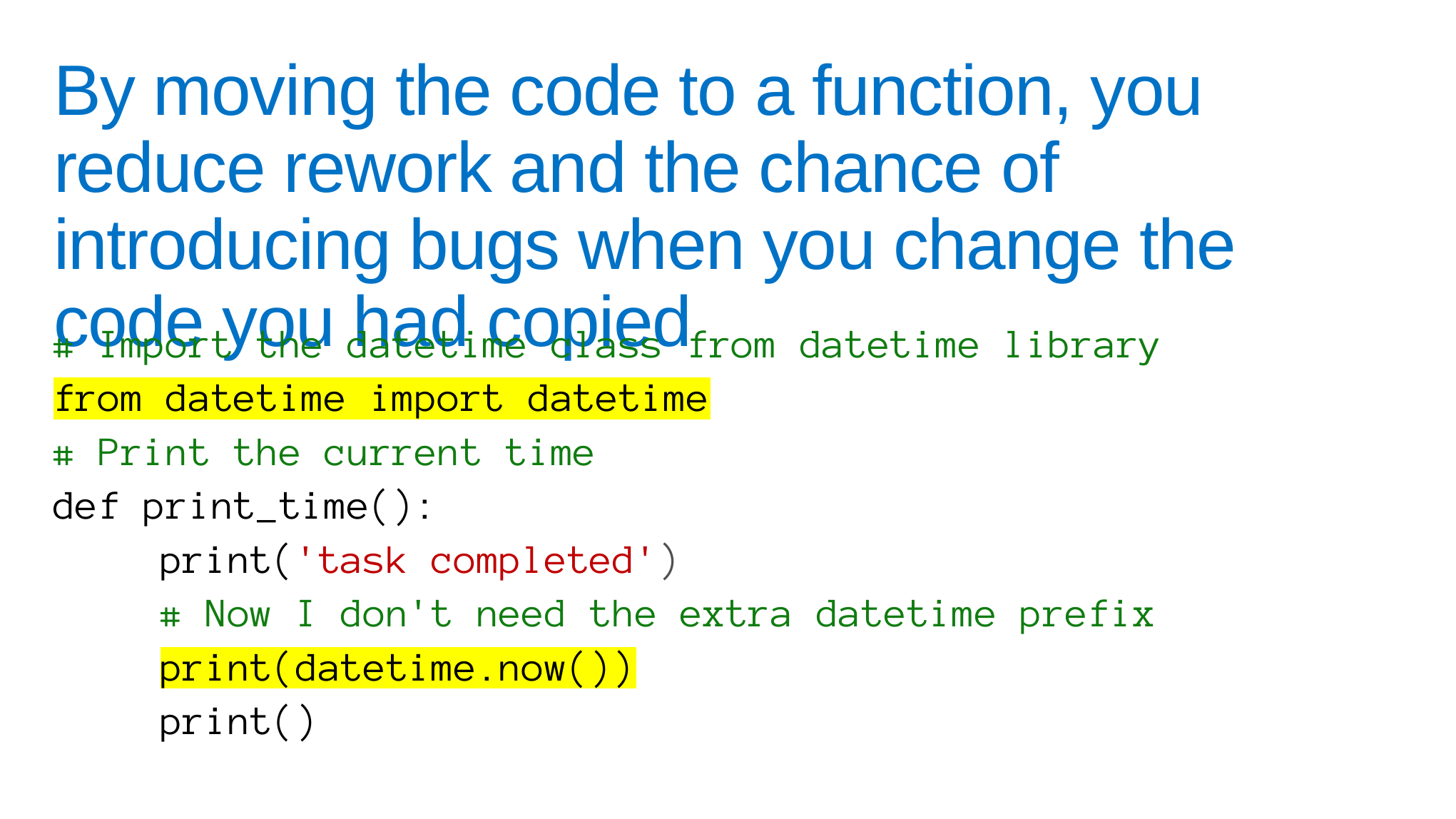

# By moving the code to a function, you reduce rework and the chance of introducing bugs when you change the code you had copied
# Import the datetime class from datetime library
from datetime import datetime
# Print the current time
def print_time():
	print('task completed')
	# Now I don't need the extra datetime prefix
	print(datetime.now())
	print()